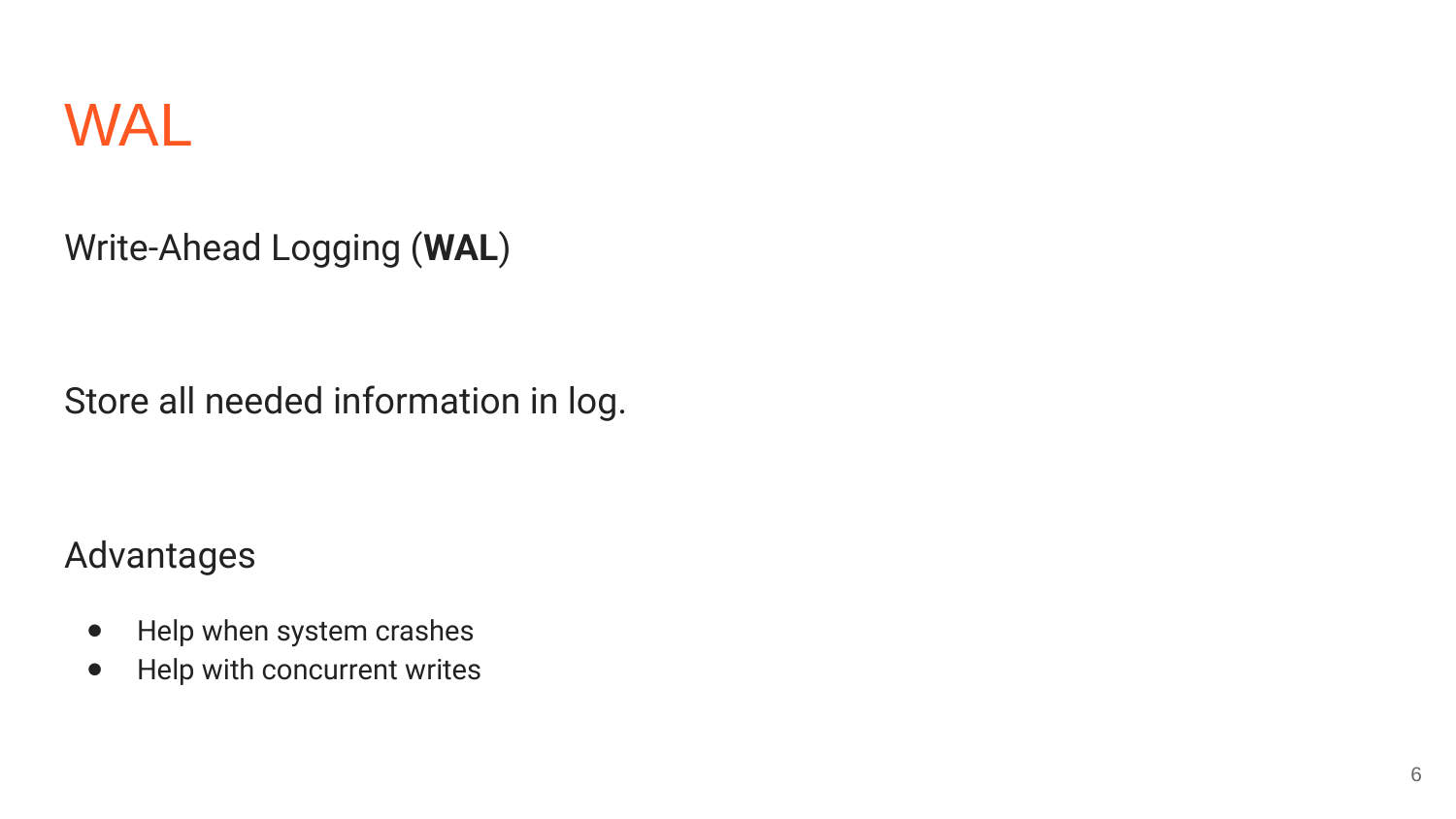

# WAL
Write-Ahead Logging (WAL)

Store all needed information in log.

Advantages
Help when system crashes
Help with concurrent writes
6